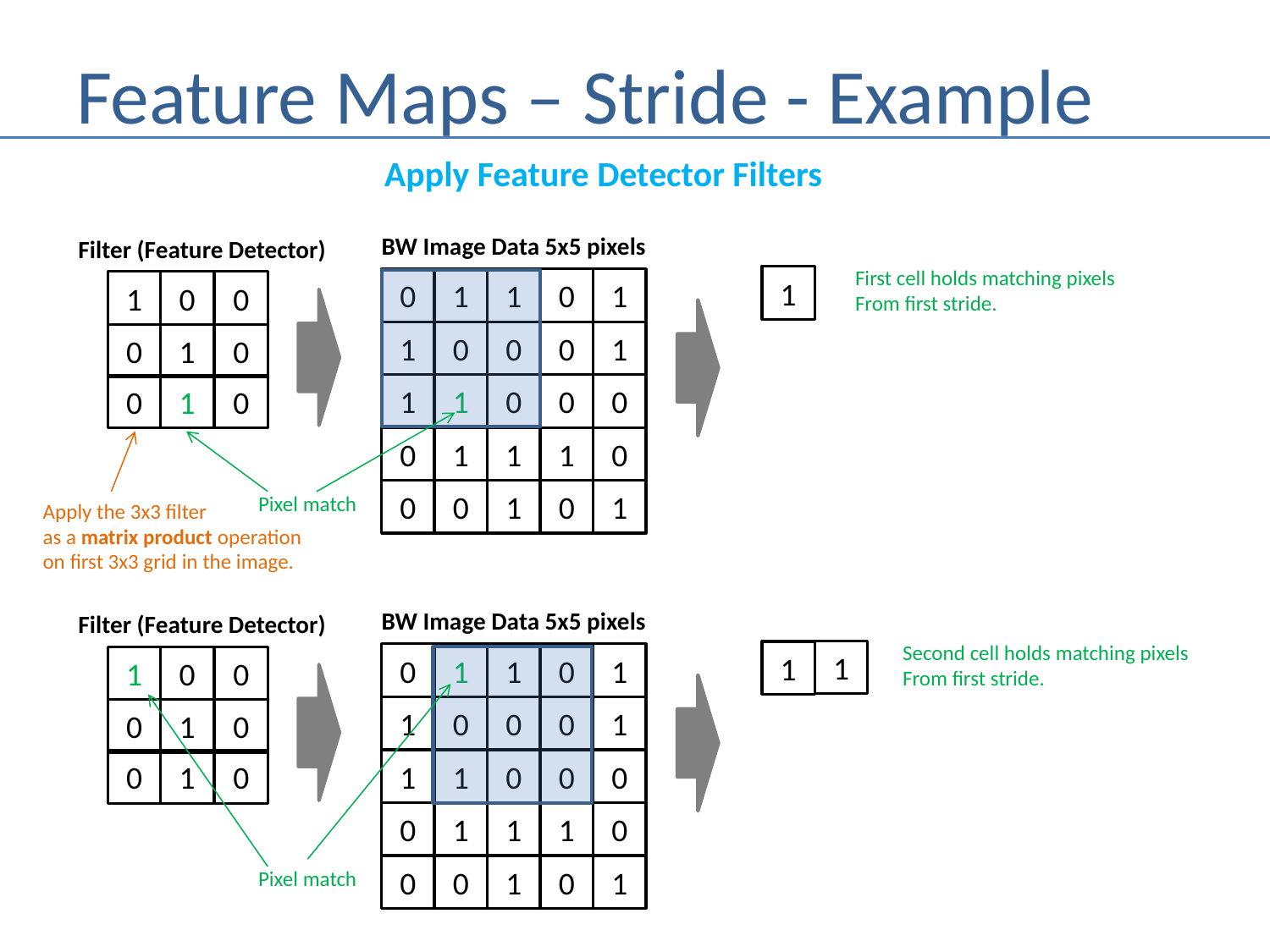

# Feature Maps – Stride - Example
Apply Feature Detector Filters
BW Image Data 5x5 pixels
Filter (Feature Detector)
First cell holds matching pixels
From first stride.
1
0
1
1
0
1

1
0
0

1
0
0
0
1
0
1
0
1
1
0
0
0
0
1
0
0
1
1
1
0
0
0
1
0
1
Pixel match
Apply the 3x3 filter
as a matrix product operation
on first 3x3 grid in the image.
BW Image Data 5x5 pixels
Filter (Feature Detector)
Second cell holds matching pixels
From first stride.
1
1
0
1
1
0
1
1
0
0

1
0
0
0
1
0
1
0
1
1
0
0
0
0
1
0
0
1
1
1
0
0
0
1
0
1
Pixel match